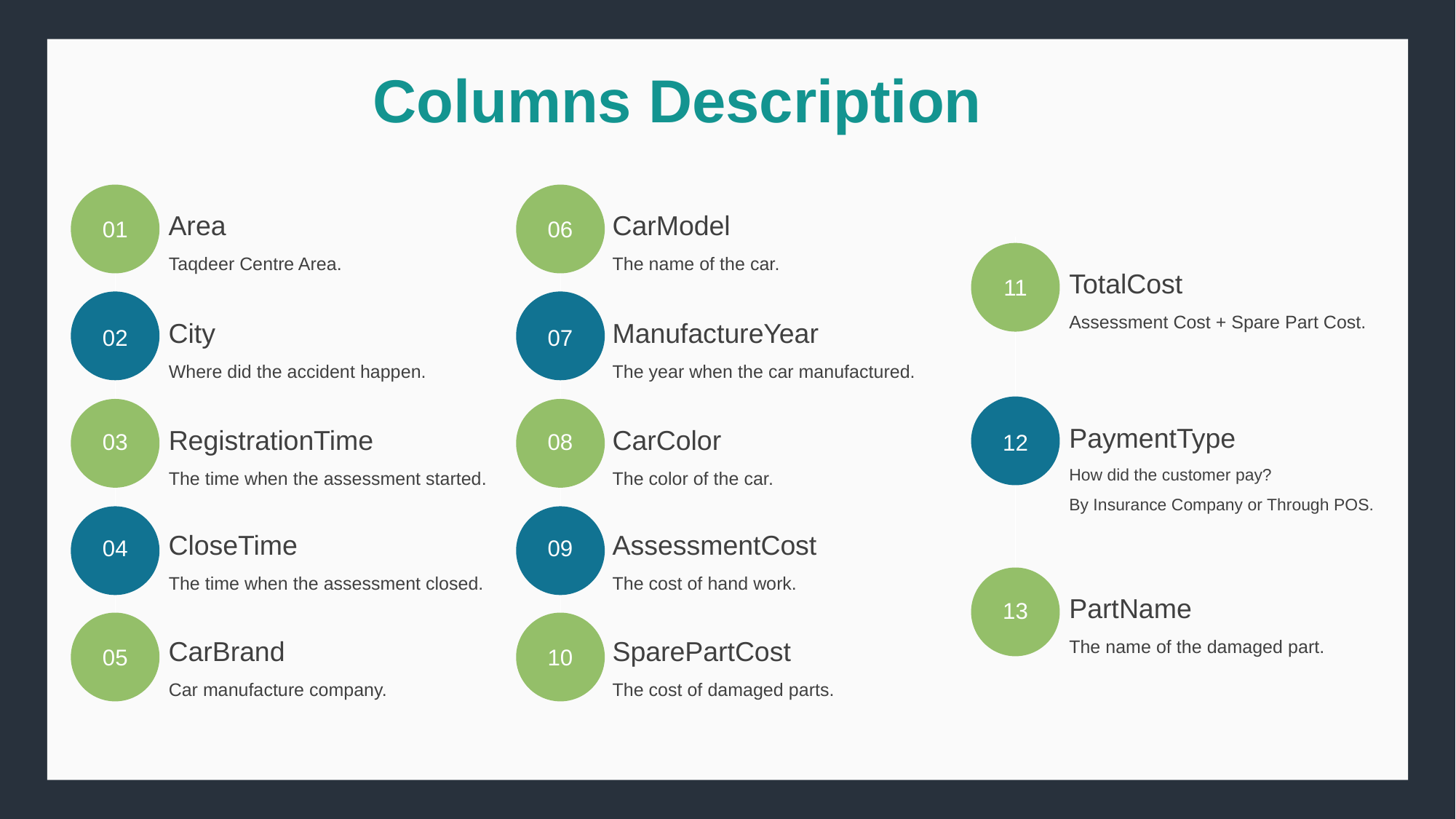

Columns Description

Area
Taqdeer Centre Area.
CarModel
The name of the car.
01
06

TotalCost
Assessment Cost + Spare Part Cost.
11

City
Where did the accident happen.
ManufactureYear
The year when the car manufactured.
02
07

PaymentType
How did the customer pay?
By Insurance Company or Through POS.
RegistrationTime
The time when the assessment started.
CarColor
The color of the car.
03
08
12

CloseTime
The time when the assessment closed.
AssessmentCost

The cost of hand work.
04
09

PartName
The name of the damaged part.
13

CarBrand
Car manufacture company.
SparePartCost

The cost of damaged parts.
05
10